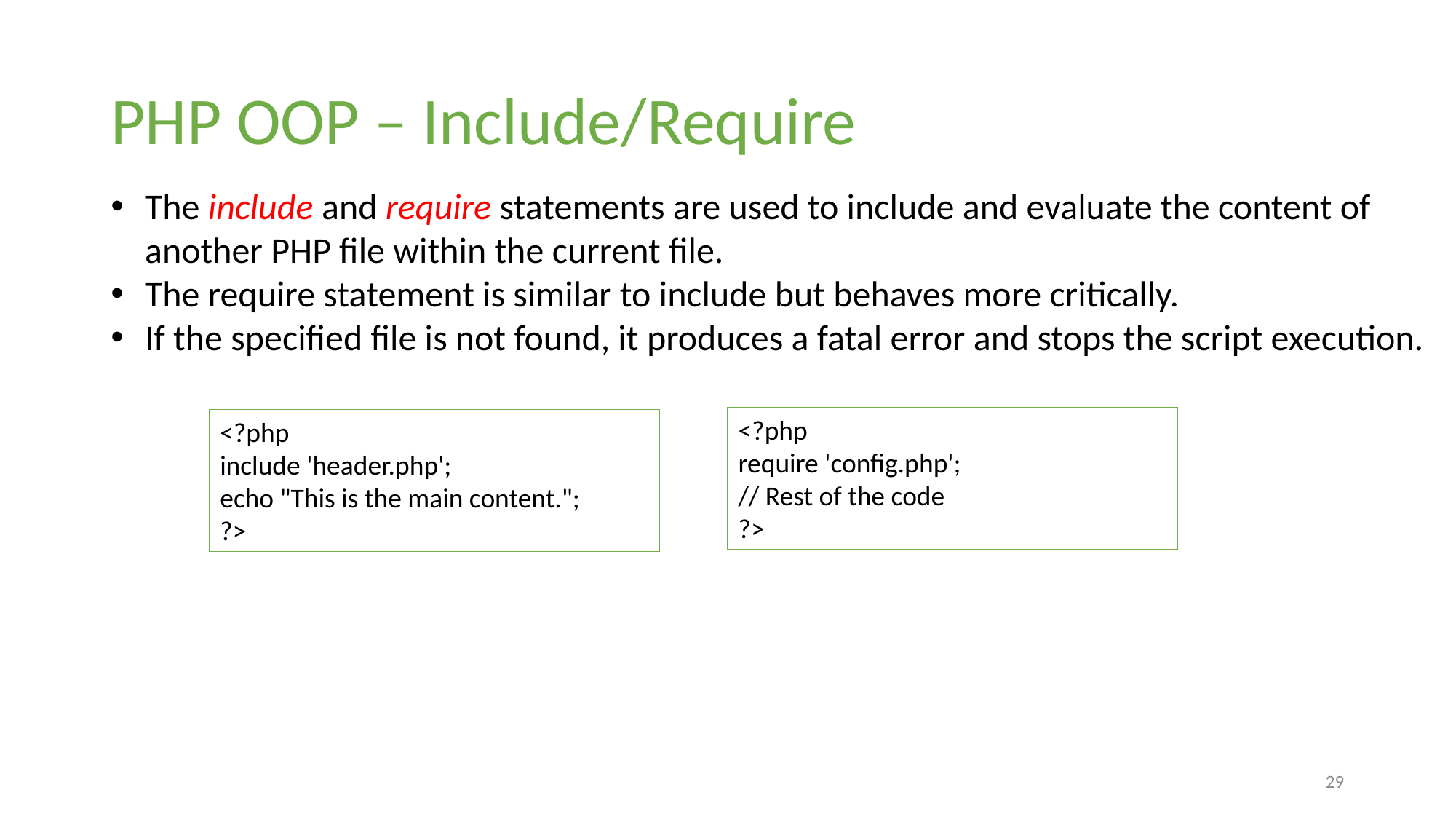

# PHP OOP – Include/Require
The include and require statements are used to include and evaluate the content of another PHP file within the current file.
The require statement is similar to include but behaves more critically.
If the specified file is not found, it produces a fatal error and stops the script execution.

<?php
require 'config.php';
// Rest of the code
?>
<?php
include 'header.php';
echo "This is the main content.";
?>
29